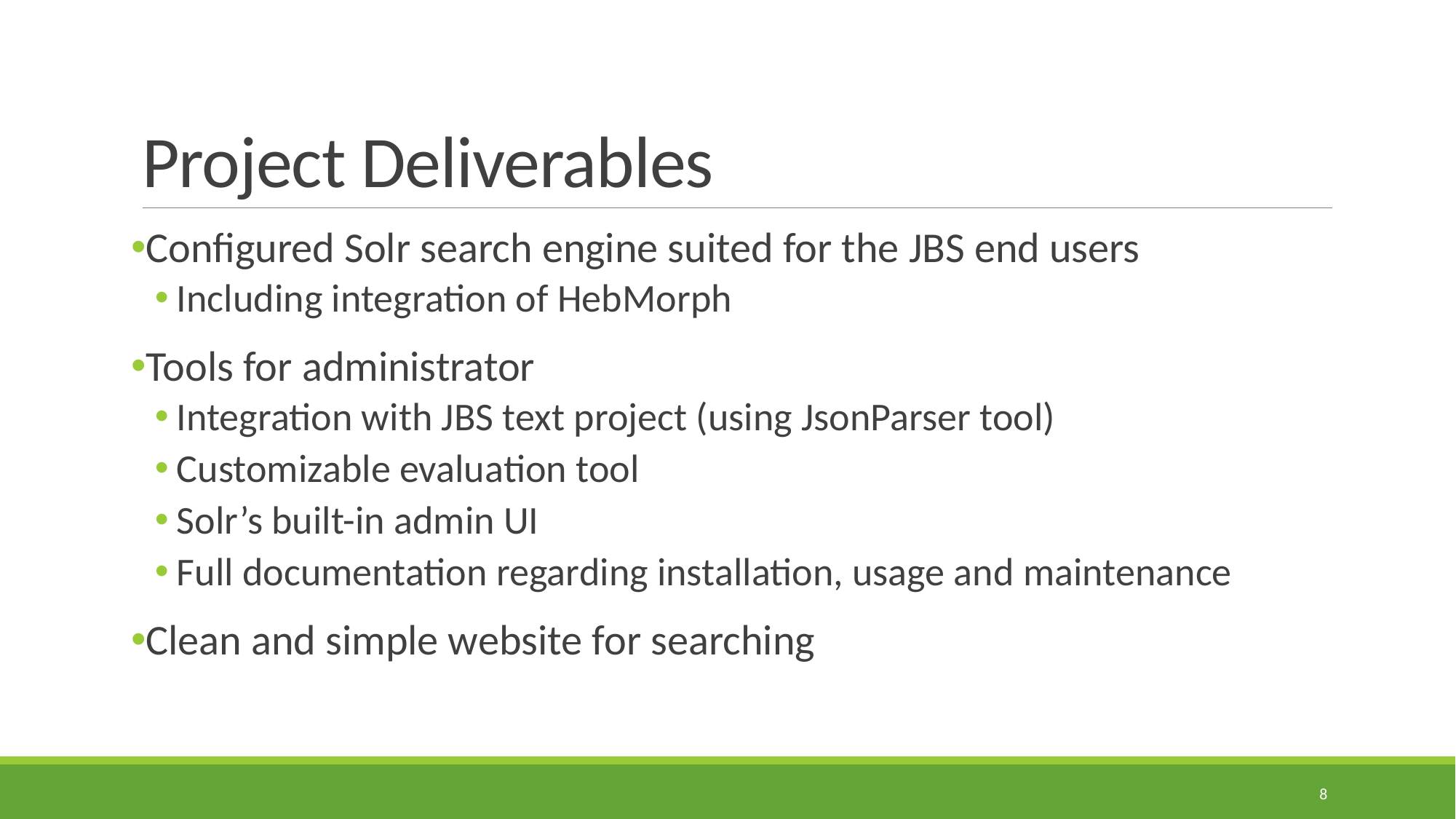

# Project Deliverables
Configured Solr search engine suited for the JBS end users
Including integration of HebMorph
Tools for administrator
Integration with JBS text project (using JsonParser tool)
Customizable evaluation tool
Solr’s built-in admin UI
Full documentation regarding installation, usage and maintenance
Clean and simple website for searching

8